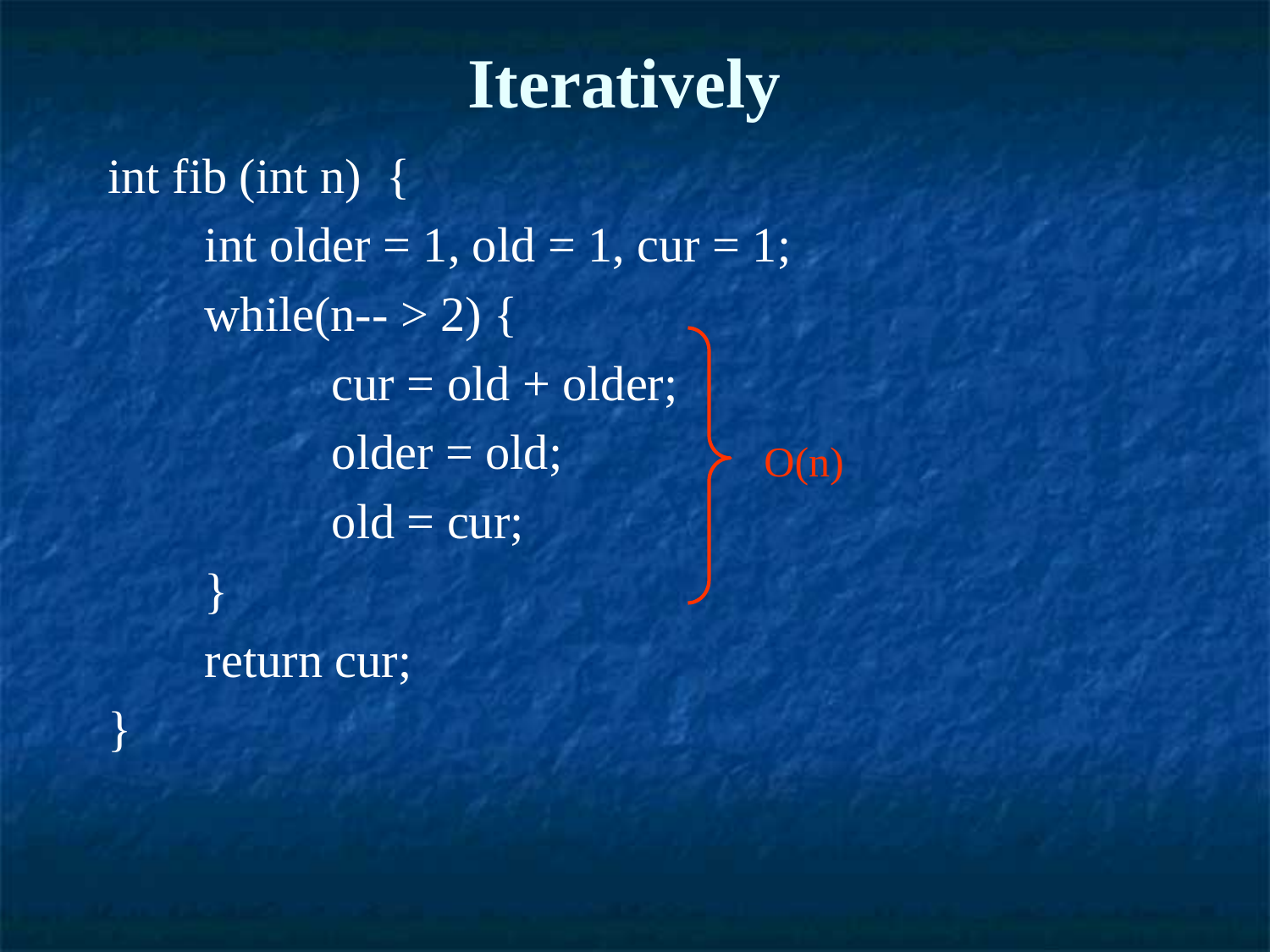

# Iteratively
int fib (int n)  {
	    int older = 1, old = 1, cur = 1;
	    while(n-- > 2) {
		    cur = old + older;
		    older = old;
		    old = cur;
	    }
	    return cur;
}

O(n)